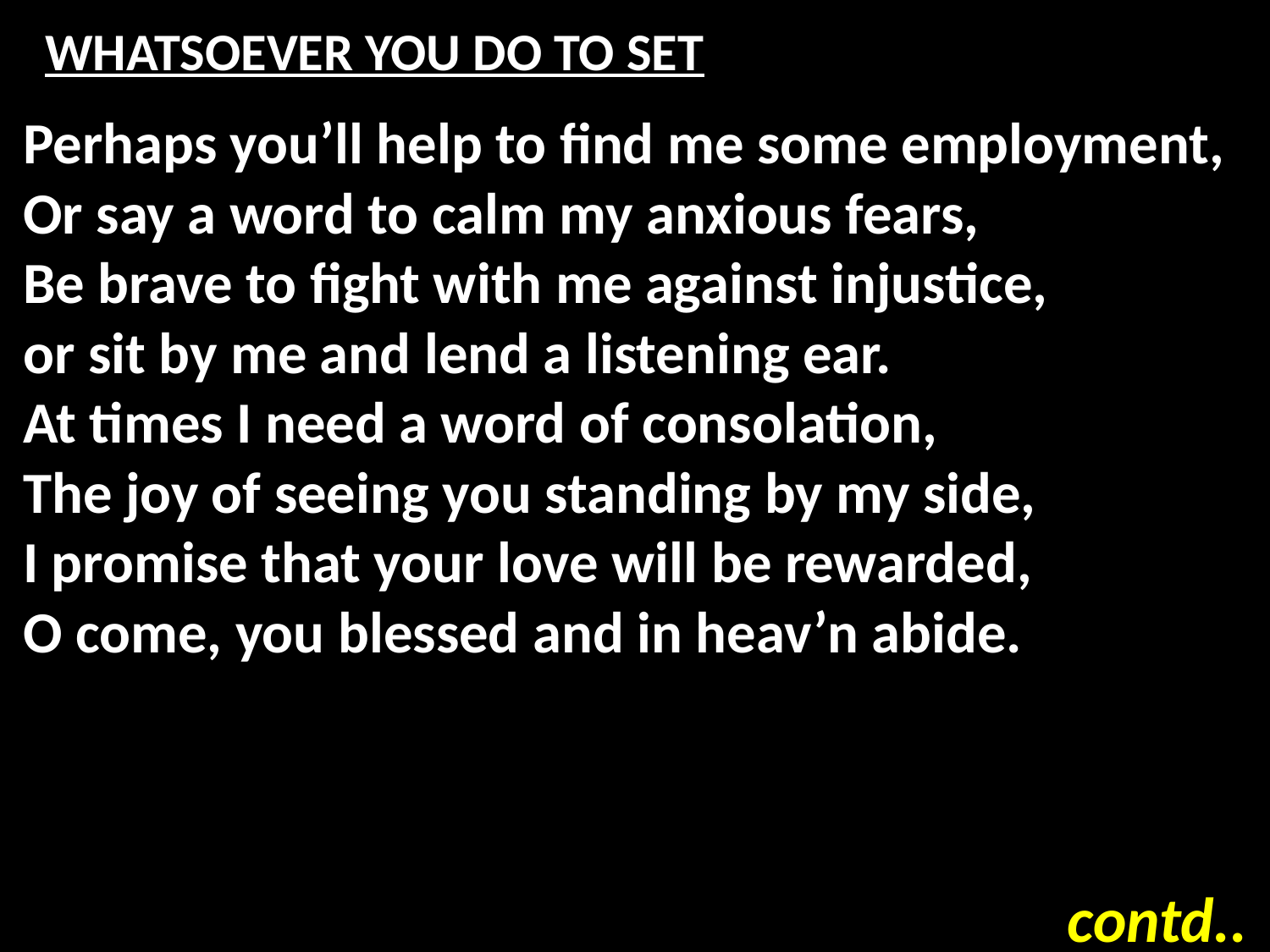

# WHATSOEVER YOU DO TO SET
Perhaps you’ll help to find me some employment,
Or say a word to calm my anxious fears,
Be brave to fight with me against injustice,
or sit by me and lend a listening ear.
At times I need a word of consolation,
The joy of seeing you standing by my side,
I promise that your love will be rewarded,
O come, you blessed and in heav’n abide.
contd..